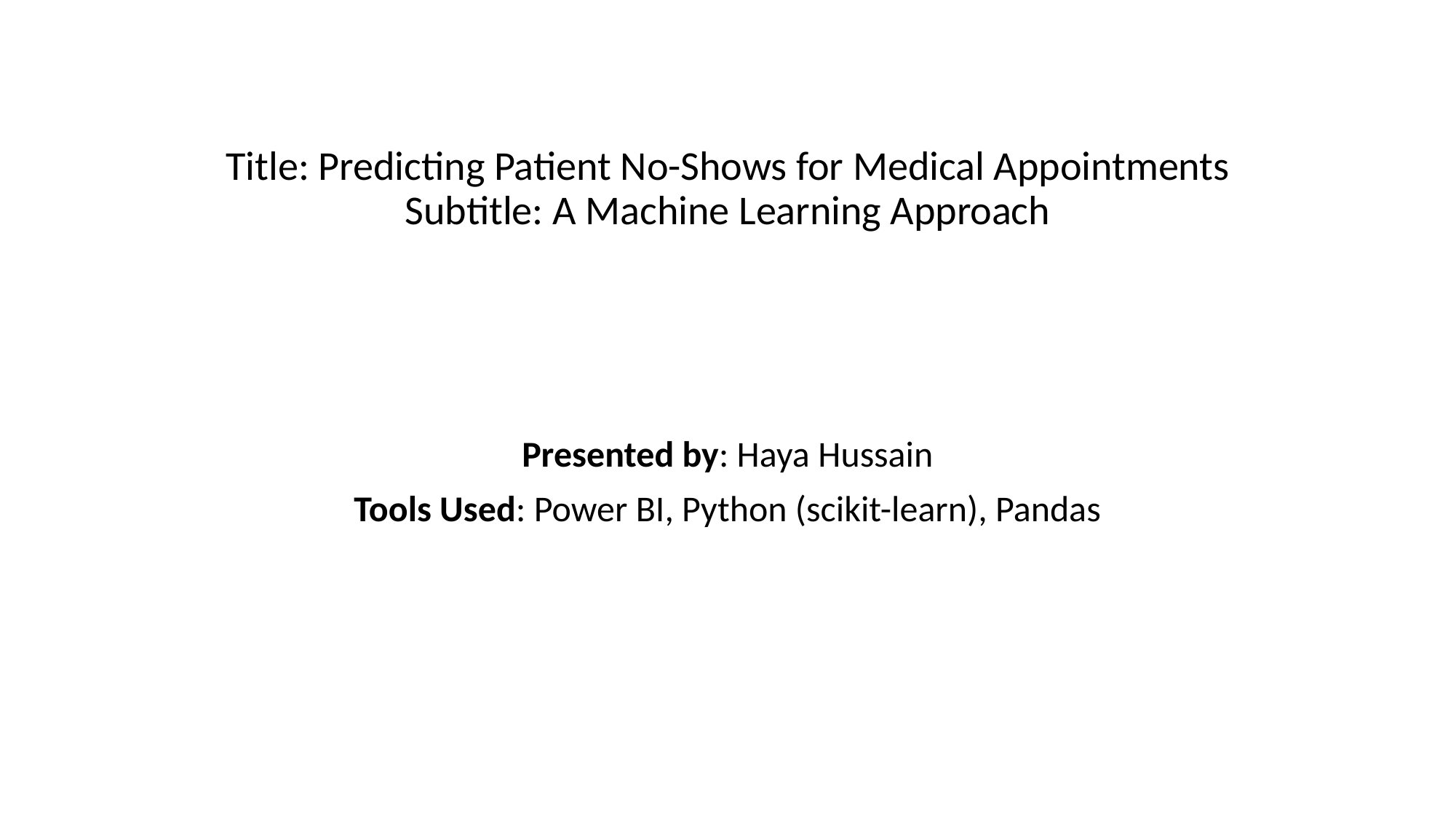

# Title: Predicting Patient No-Shows for Medical Appointments Subtitle: A Machine Learning Approach
Presented by: Haya Hussain
Tools Used: Power BI, Python (scikit-learn), Pandas